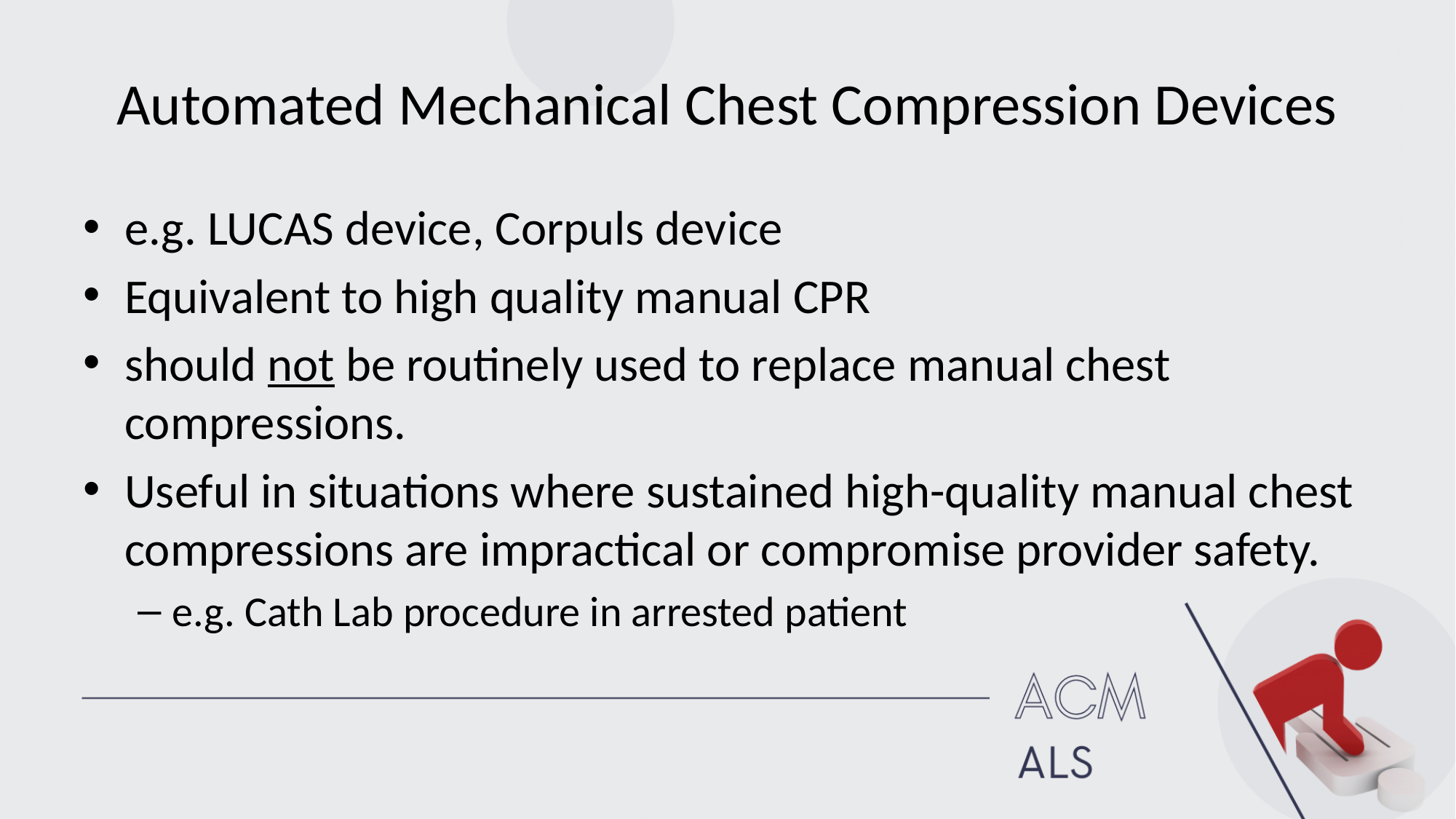

# Automated Mechanical Chest Compression Devices
e.g. LUCAS device, Corpuls device
Equivalent to high quality manual CPR
should not be routinely used to replace manual chest compressions.
Useful in situations where sustained high-quality manual chest compressions are impractical or compromise provider safety.
e.g. Cath Lab procedure in arrested patient